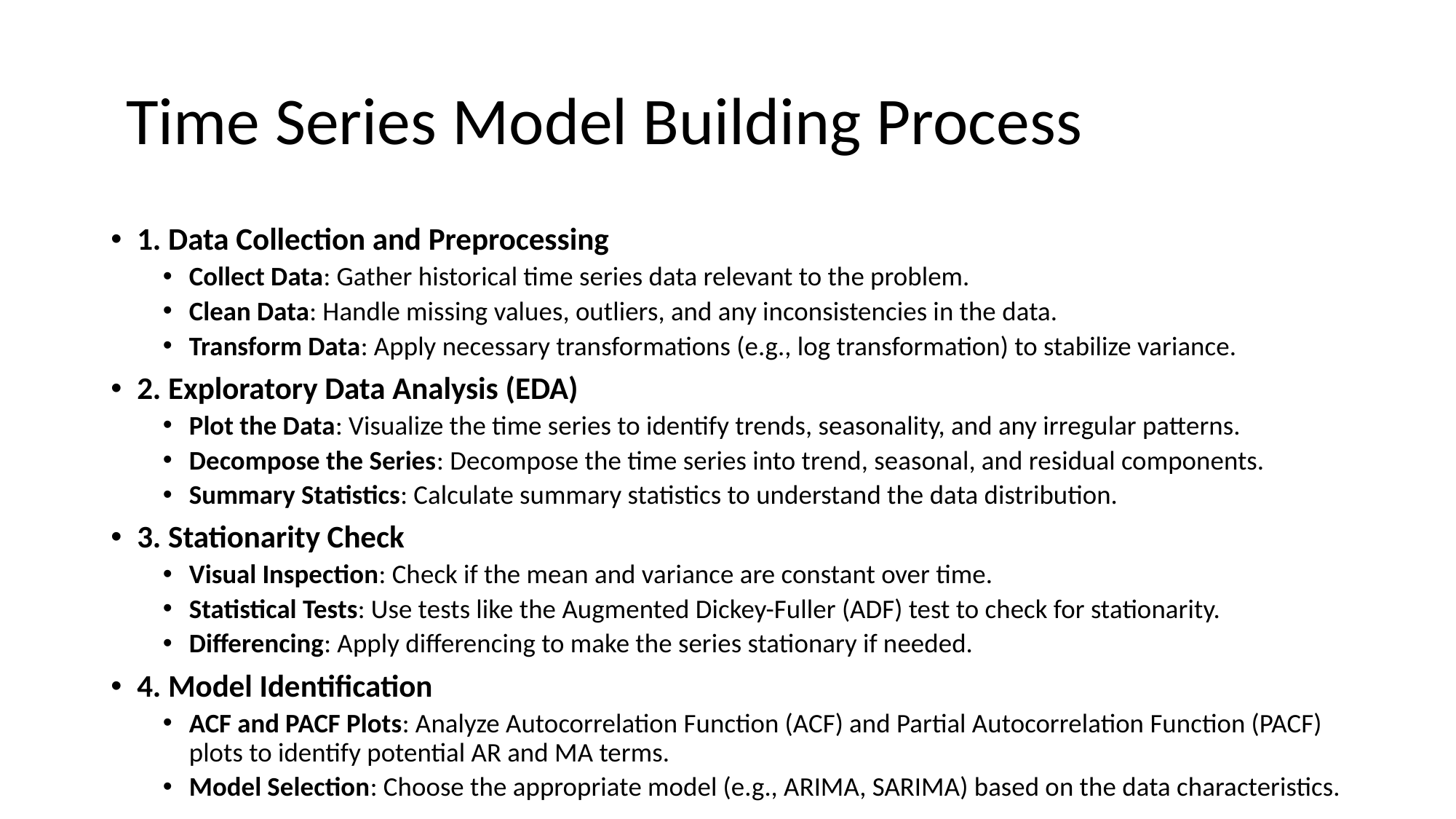

# Time Series Model Building Process
1. Data Collection and Preprocessing
Collect Data: Gather historical time series data relevant to the problem.
Clean Data: Handle missing values, outliers, and any inconsistencies in the data.
Transform Data: Apply necessary transformations (e.g., log transformation) to stabilize variance.
2. Exploratory Data Analysis (EDA)
Plot the Data: Visualize the time series to identify trends, seasonality, and any irregular patterns.
Decompose the Series: Decompose the time series into trend, seasonal, and residual components.
Summary Statistics: Calculate summary statistics to understand the data distribution.
3. Stationarity Check
Visual Inspection: Check if the mean and variance are constant over time.
Statistical Tests: Use tests like the Augmented Dickey-Fuller (ADF) test to check for stationarity.
Differencing: Apply differencing to make the series stationary if needed.
4. Model Identification
ACF and PACF Plots: Analyze Autocorrelation Function (ACF) and Partial Autocorrelation Function (PACF) plots to identify potential AR and MA terms.
Model Selection: Choose the appropriate model (e.g., ARIMA, SARIMA) based on the data characteristics.